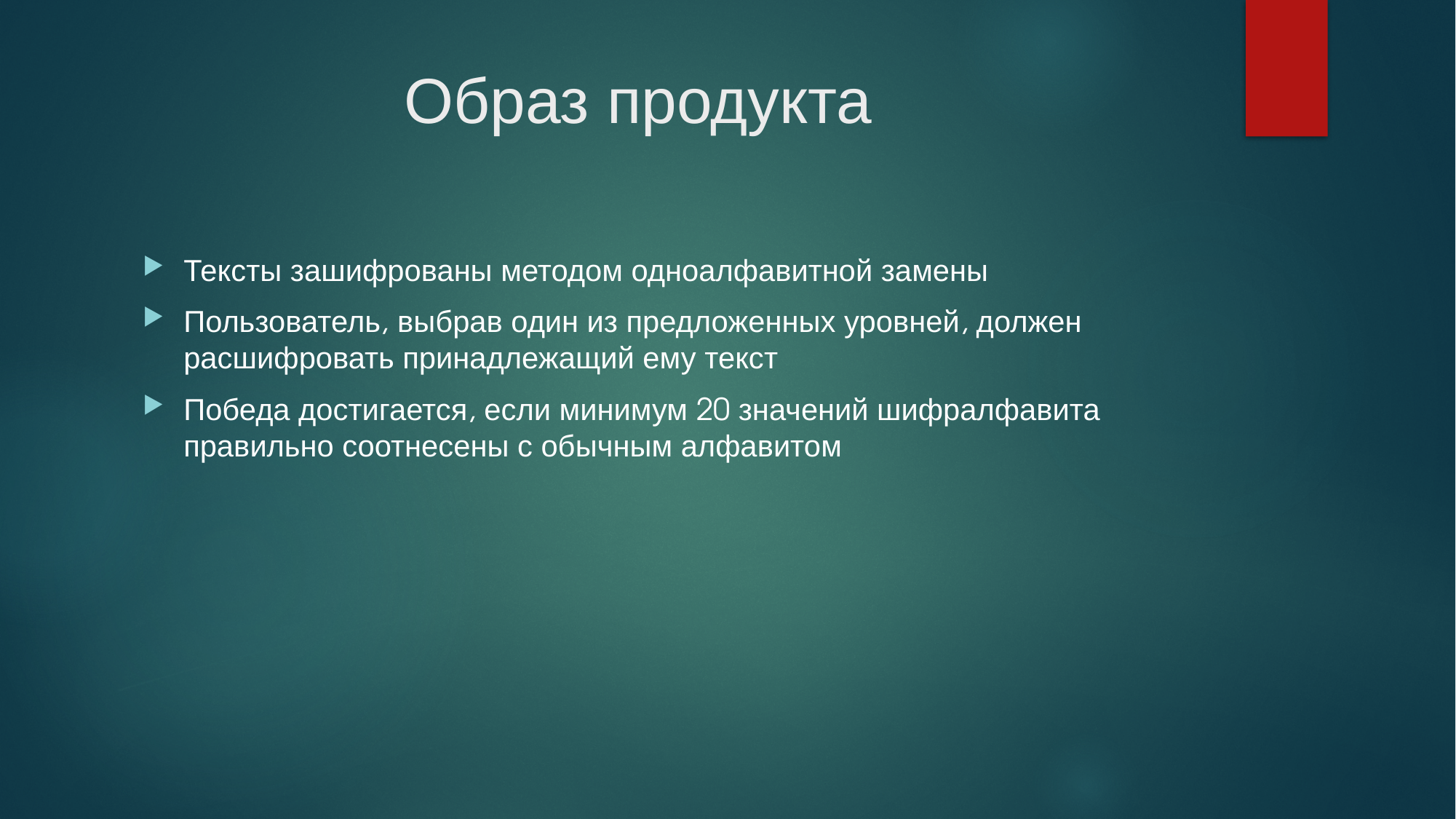

# Образ продукта
Тексты зашифрованы методом одноалфавитной замены
Пользователь, выбрав один из предложенных уровней, должен расшифровать принадлежащий ему текст
Победа достигается, если минимум 20 значений шифралфавита правильно соотнесены с обычным алфавитом